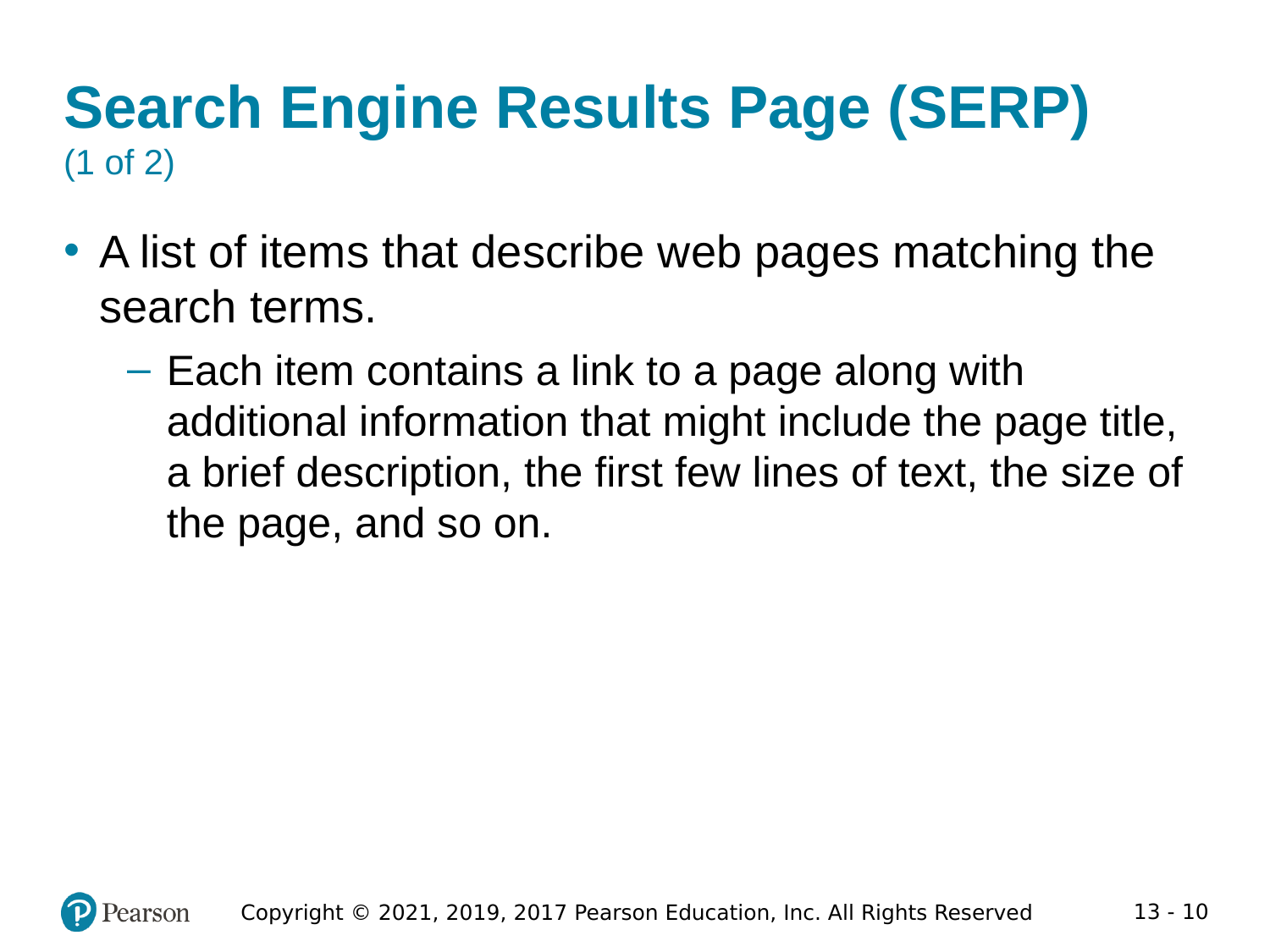

# Search Engine Results Page (SERP) (1 of 2)
A list of items that describe web pages matching the search terms.
Each item contains a link to a page along with additional information that might include the page title, a brief description, the first few lines of text, the size of the page, and so on.